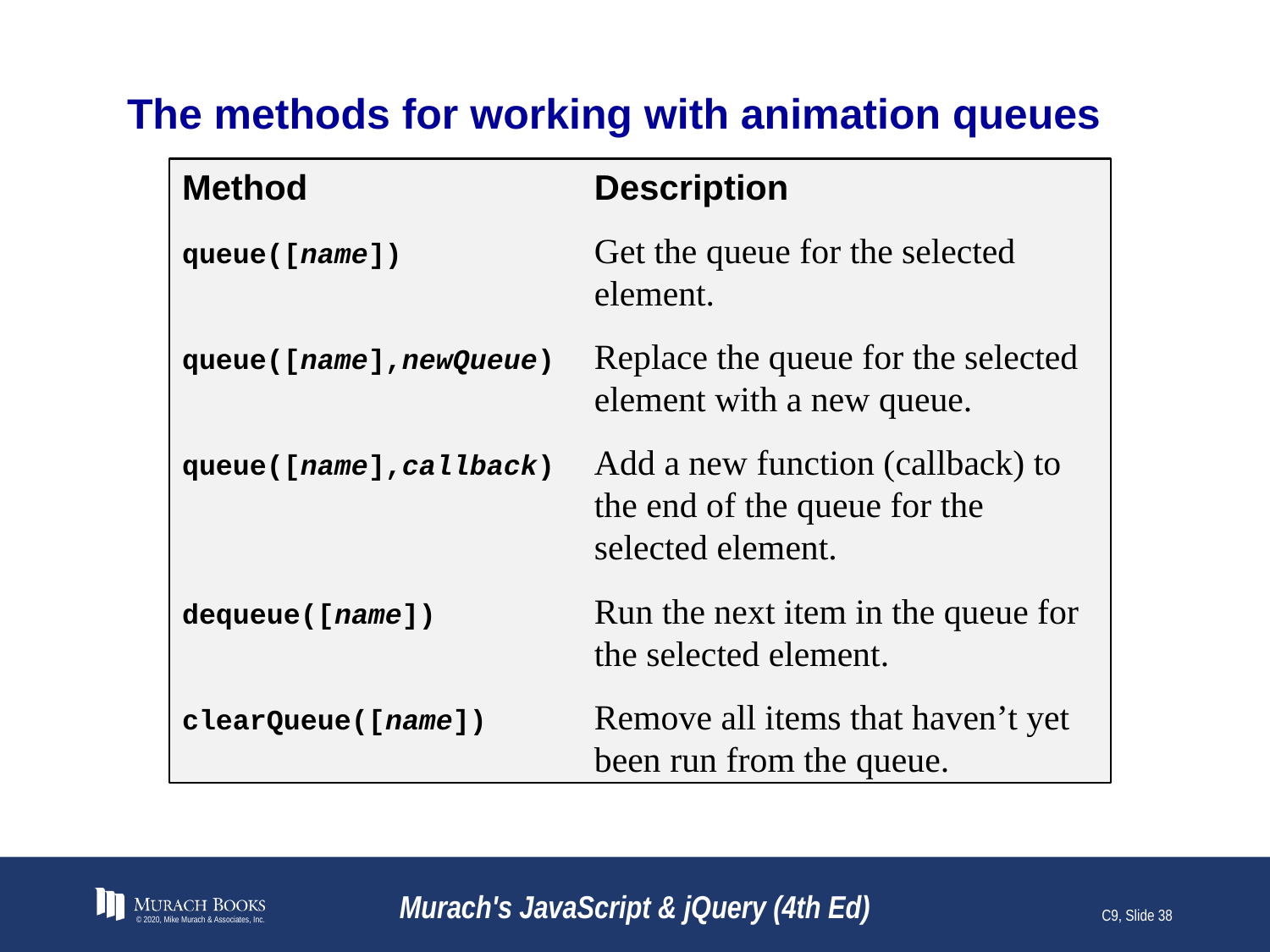

# The methods for working with animation queues
Method	Description
queue([name])	Get the queue for the selected element.
queue([name],newQueue)	Replace the queue for the selected element with a new queue.
queue([name],callback)	Add a new function (callback) to the end of the queue for the selected element.
dequeue([name])	Run the next item in the queue for the selected element.
clearQueue([name])	Remove all items that haven’t yet been run from the queue.

© 2020, Mike Murach & Associates, Inc.
Murach's JavaScript & jQuery (4th Ed)

C9, Slide 38